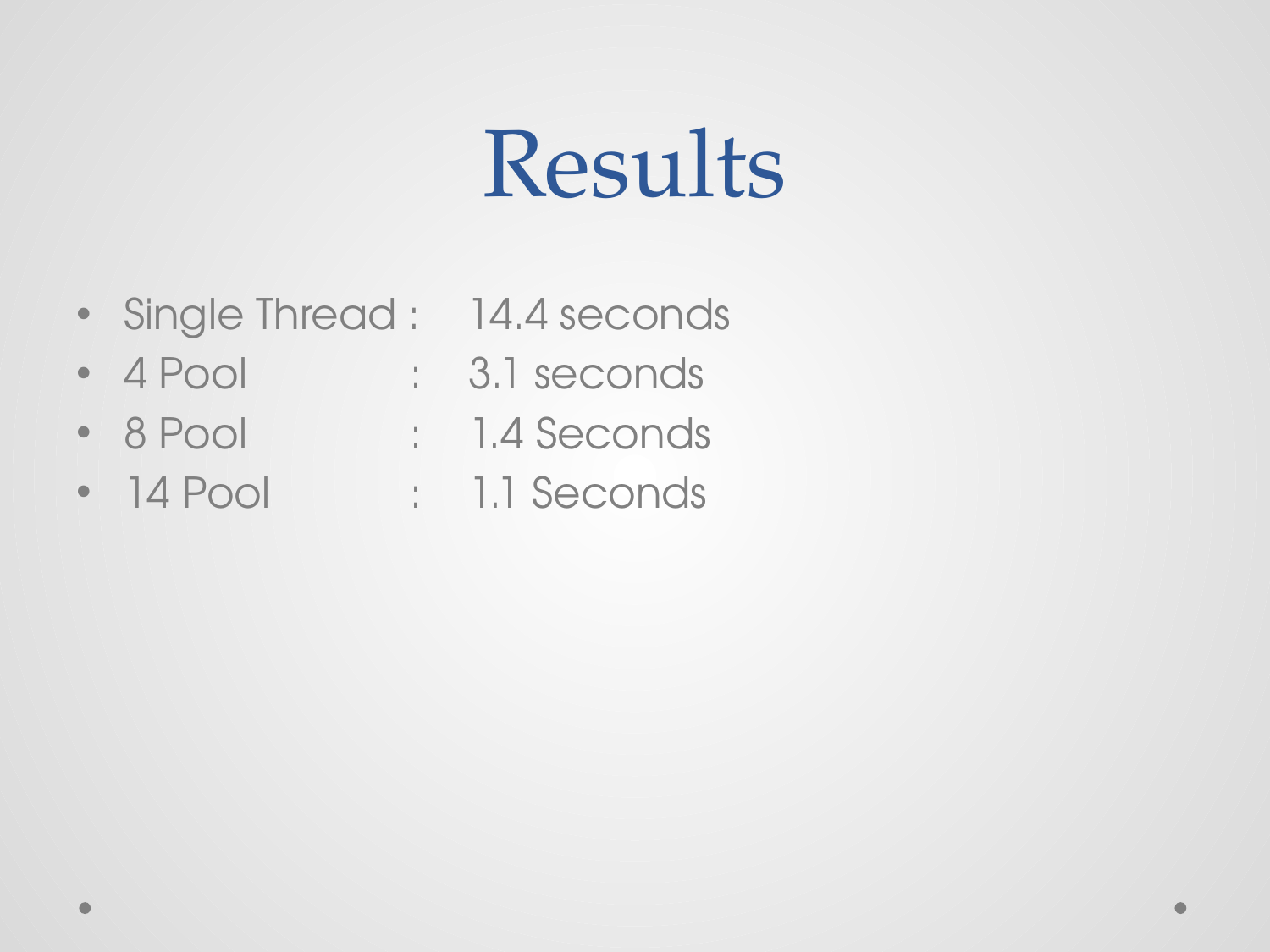

# Results

Single Thread :    14.4 seconds
4 Pool              :    3.1 seconds
8 Pool              :    1.4 Seconds
14 Pool            :    1.1 Seconds